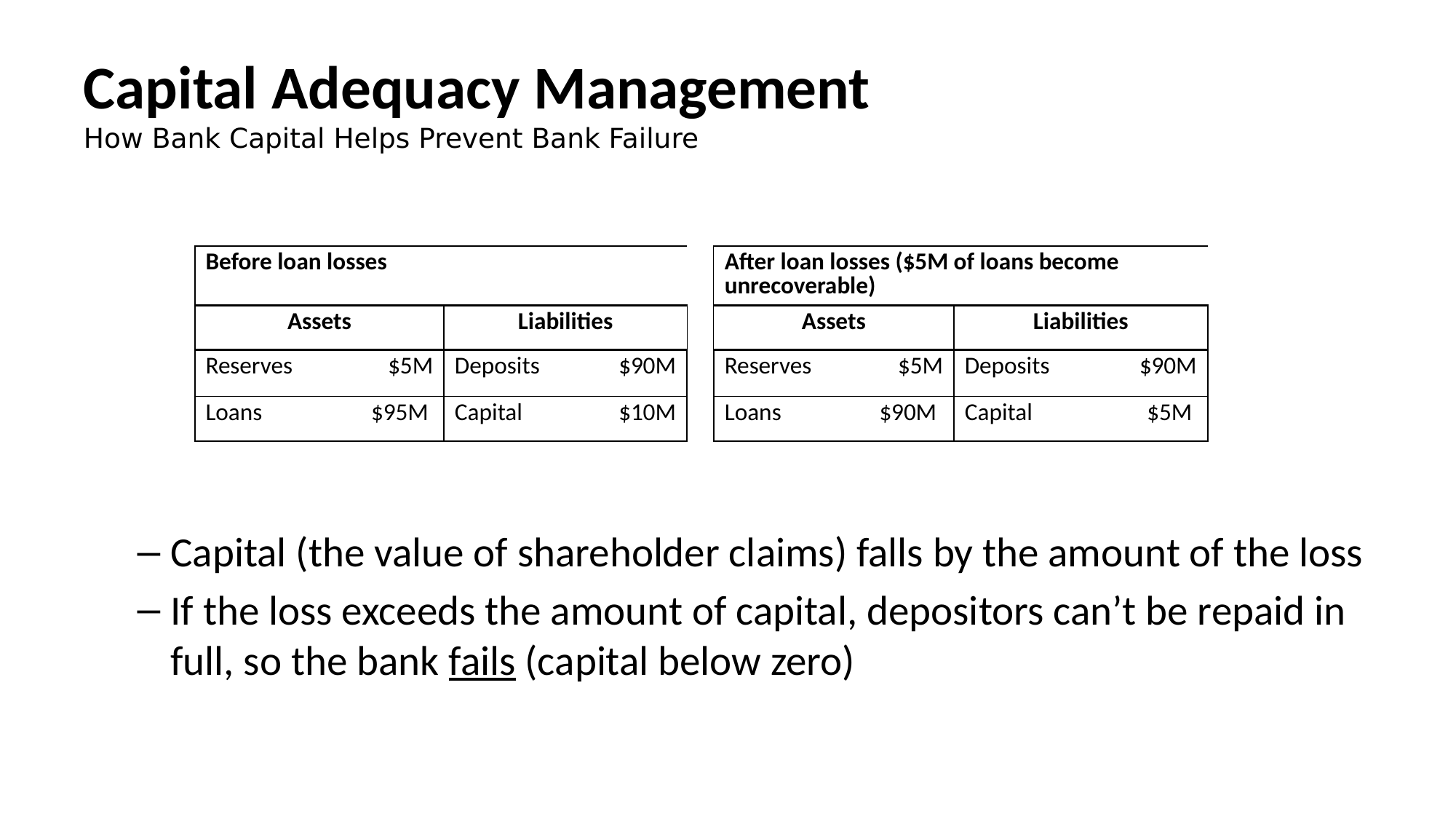

# Capital Adequacy Management How Bank Capital Helps Prevent Bank Failure

Capital (the value of shareholder claims) falls by the amount of the loss
If the loss exceeds the amount of capital, depositors can’t be repaid in full, so the bank fails (capital below zero)
| Before loan losses |  |  |  |  | After loan losses ($5M of loans become unrecoverable) |  |  |  |
| --- | --- | --- | --- | --- | --- | --- | --- | --- |
| Assets |  | Liabilities |  |  | Assets |  | Liabilities |  |
| Reserves | $5M | Deposits | $90M |  | Reserves | $5M | Deposits | $90M |
| Loans $95M |  | Capital | $10M |  | Loans $90M |  | Capital $5M |  |